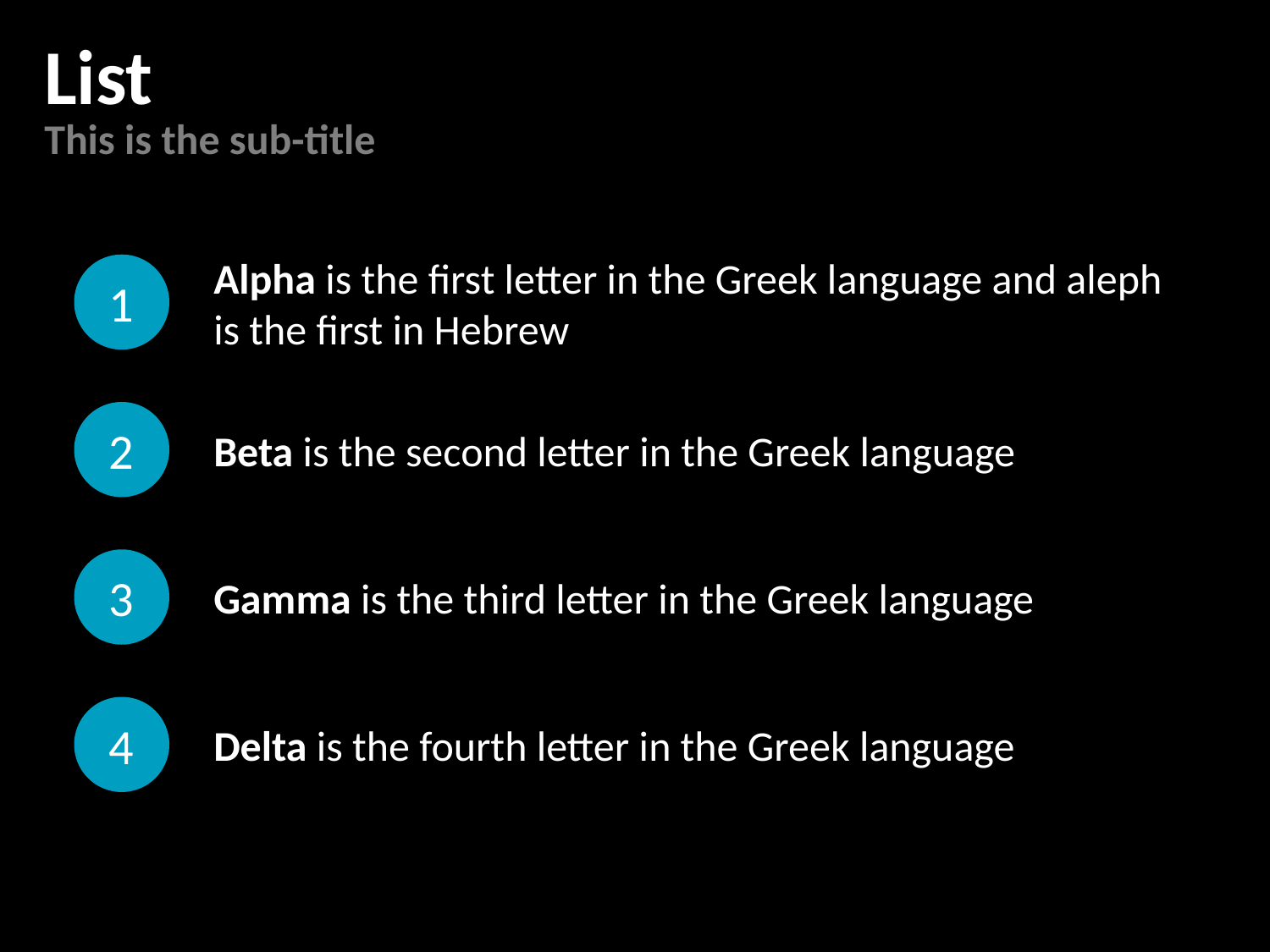

List
This is the sub-title
1
Alpha is the first letter in the Greek language and aleph is the first in Hebrew
2
Beta is the second letter in the Greek language
3
Gamma is the third letter in the Greek language
4
Delta is the fourth letter in the Greek language